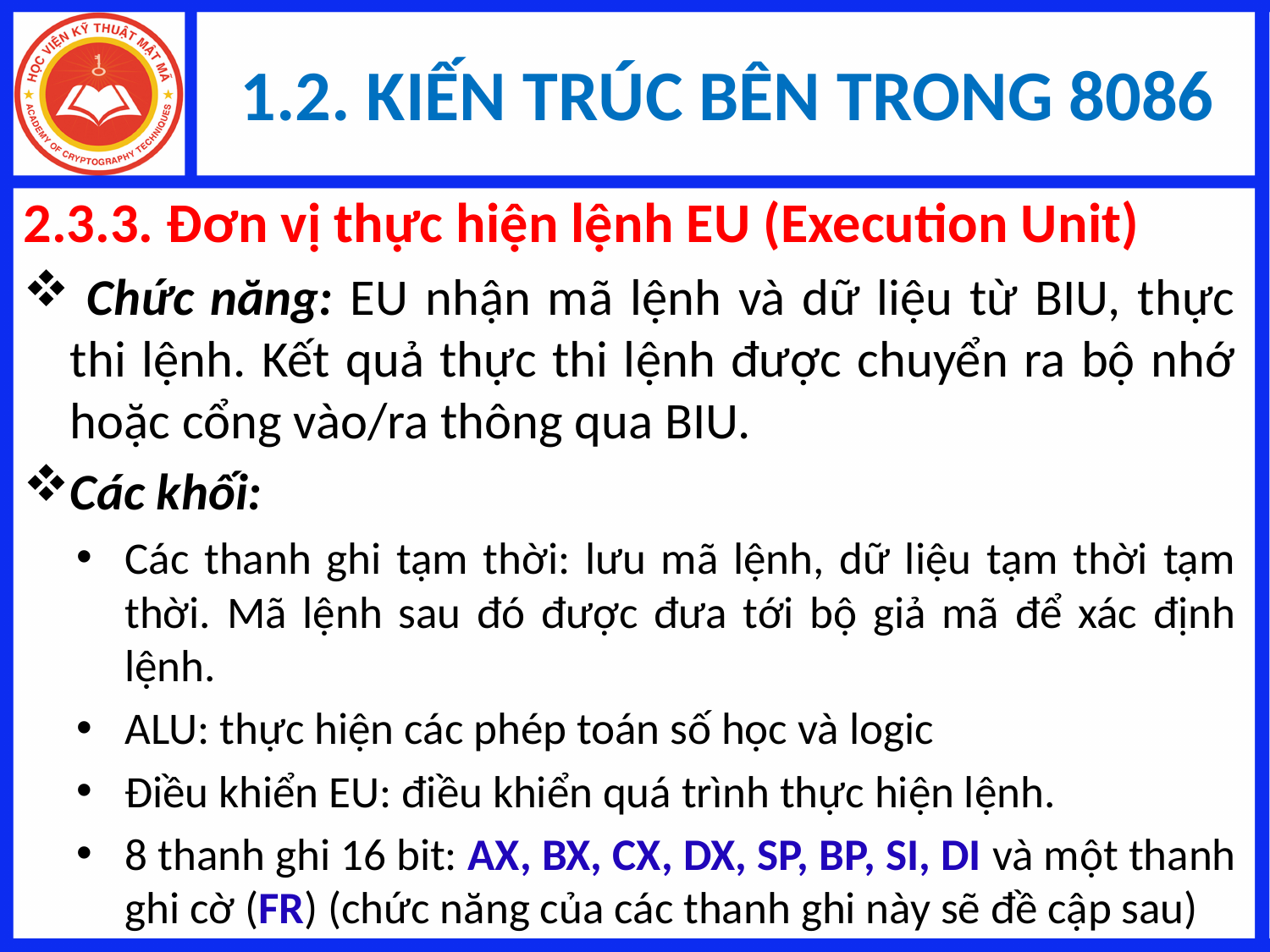

# 1.2. KIẾN TRÚC BÊN TRONG 8086
2.3.3. Đơn vị thực hiện lệnh EU (Execution Unit)
 Chức năng: EU nhận mã lệnh và dữ liệu từ BIU, thực thi lệnh. Kết quả thực thi lệnh được chuyển ra bộ nhớ hoặc cổng vào/ra thông qua BIU.
Các khối:
Các thanh ghi tạm thời: lưu mã lệnh, dữ liệu tạm thời tạm thời. Mã lệnh sau đó được đưa tới bộ giả mã để xác định lệnh.
ALU: thực hiện các phép toán số học và logic
Điều khiển EU: điều khiển quá trình thực hiện lệnh.
8 thanh ghi 16 bit: AX, BX, CX, DX, SP, BP, SI, DI và một thanh ghi cờ (FR) (chức năng của các thanh ghi này sẽ đề cập sau)